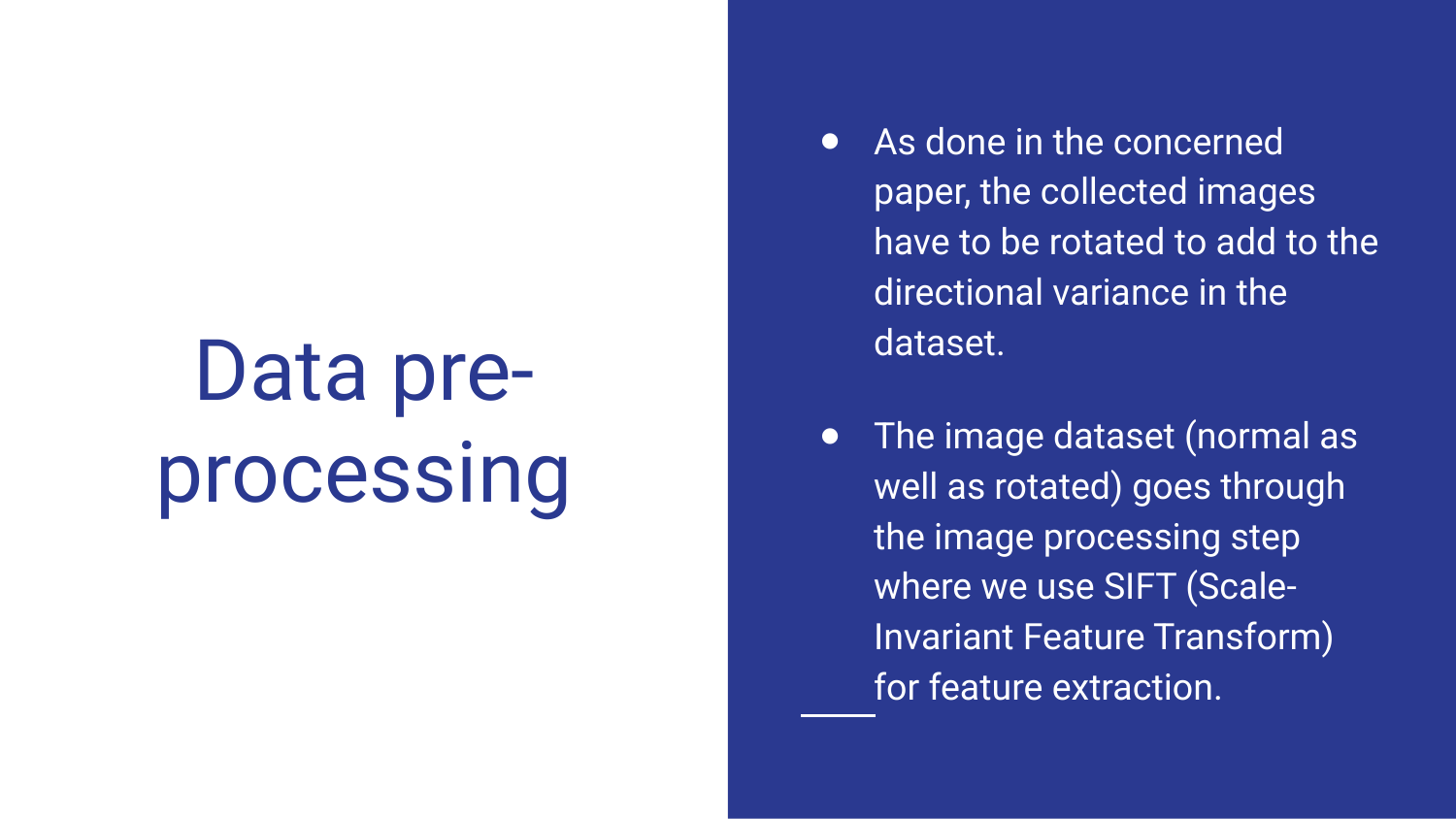

As done in the concerned paper, the collected images have to be rotated to add to the directional variance in the dataset.
The image dataset (normal as well as rotated) goes through the image processing step where we use SIFT (Scale-Invariant Feature Transform) for feature extraction.
# Data pre-processing